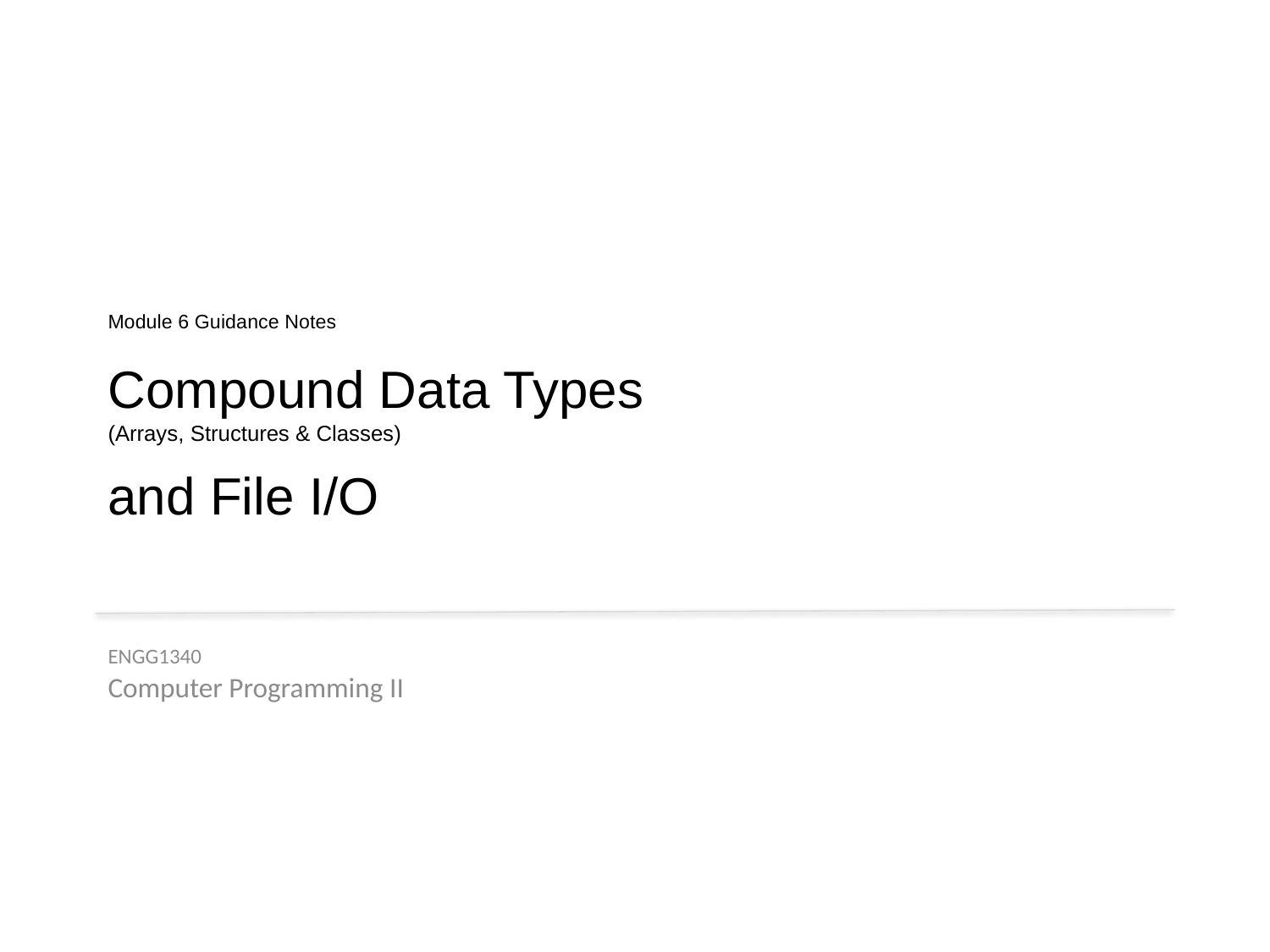

# Module 6 Guidance Notes Compound Data Types (Arrays, Structures & Classes) and File I/O
ENGG1340
Computer Programming II